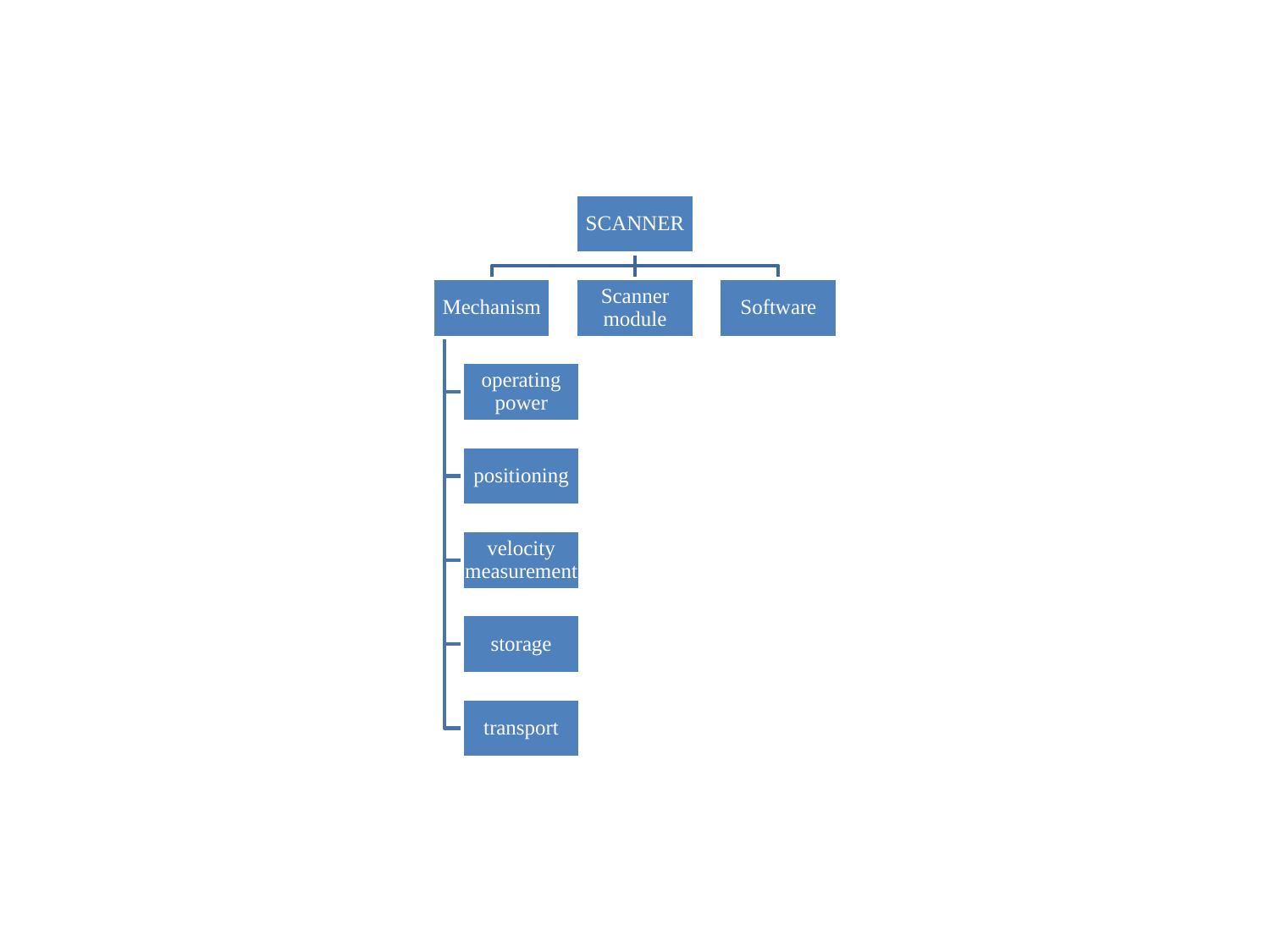

SCANNER
Mechanism
operating power
positioning
velocity measurement
storage
transport
Scanner module
Software